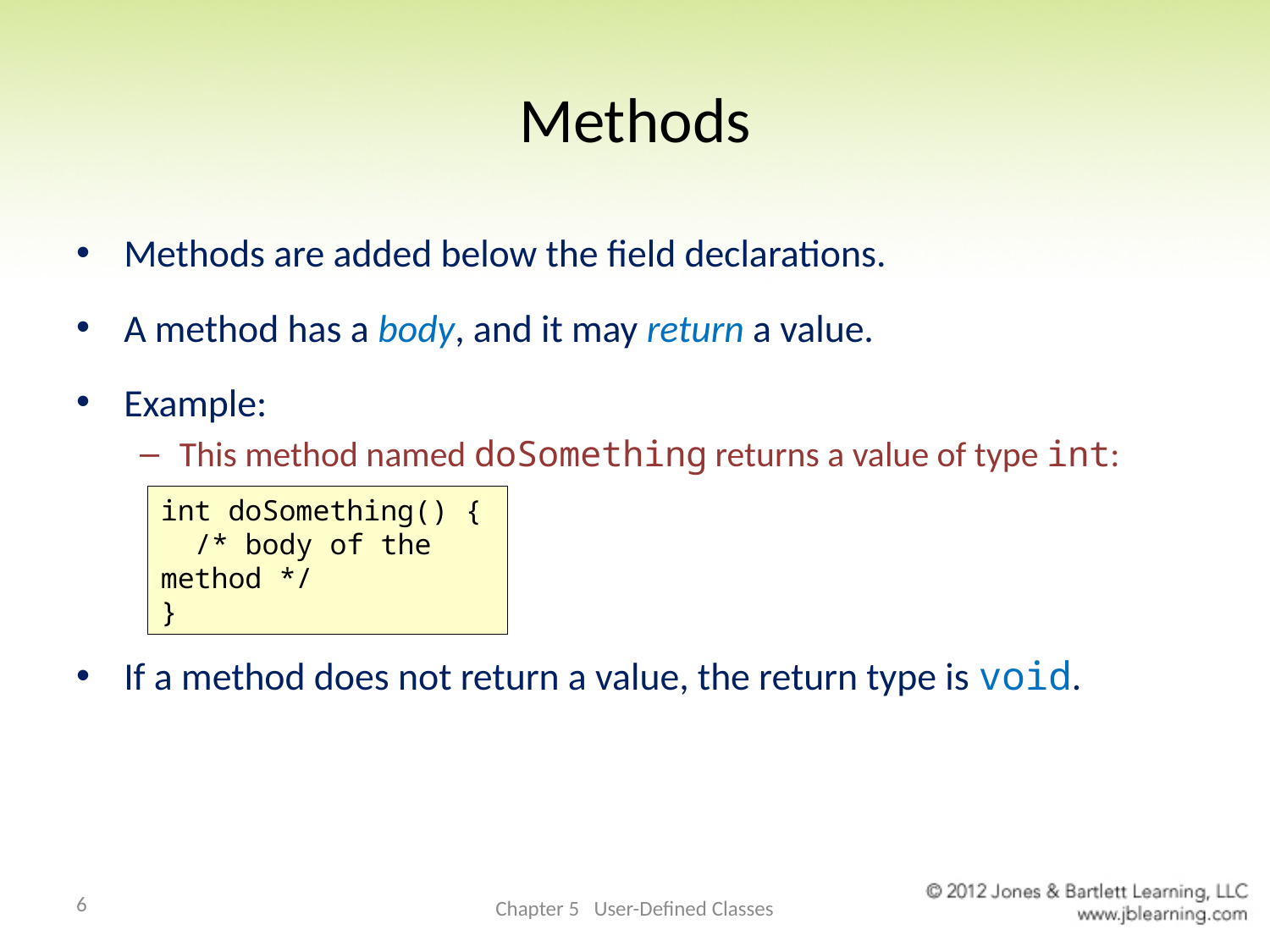

# Methods
Methods are added below the field declarations.
A method has a body, and it may return a value.
Example:
This method named doSomething returns a value of type int:

If a method does not return a value, the return type is void.
int doSomething() {
  /* body of the method */
}
6
Chapter 5   User-Defined Classes